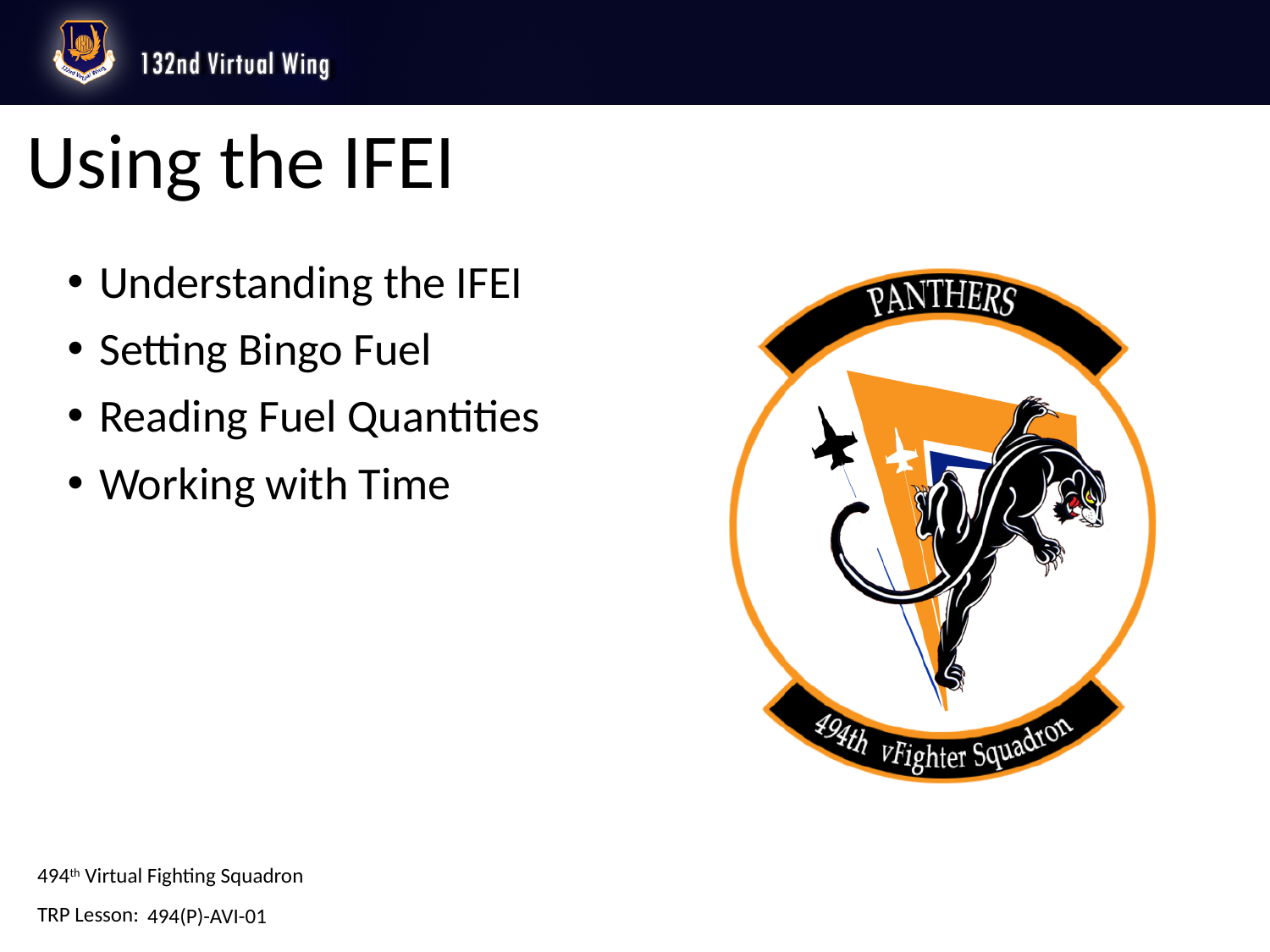

# Using the IFEI
Understanding the IFEI
Setting Bingo Fuel
Reading Fuel Quantities
Working with Time

494(P)-AVI-01